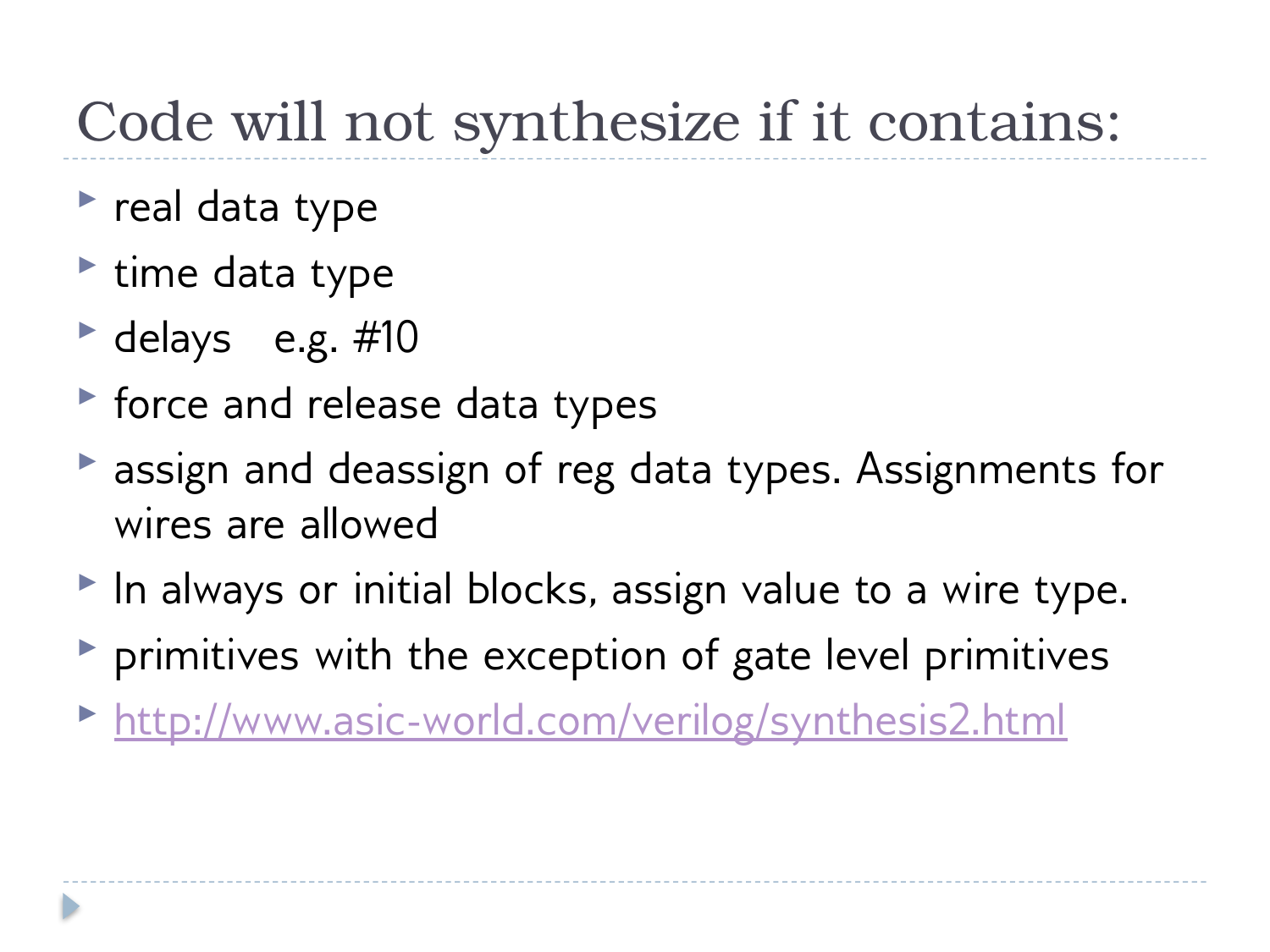

# Code will not synthesize if it contains:
real data type
time data type
delays   e.g. #10
force and release data types
assign and deassign of reg data types. Assignments for wires are allowed
In always or initial blocks, assign value to a wire type.
primitives with the exception of gate level primitives
http://www.asic-world.com/verilog/synthesis2.html